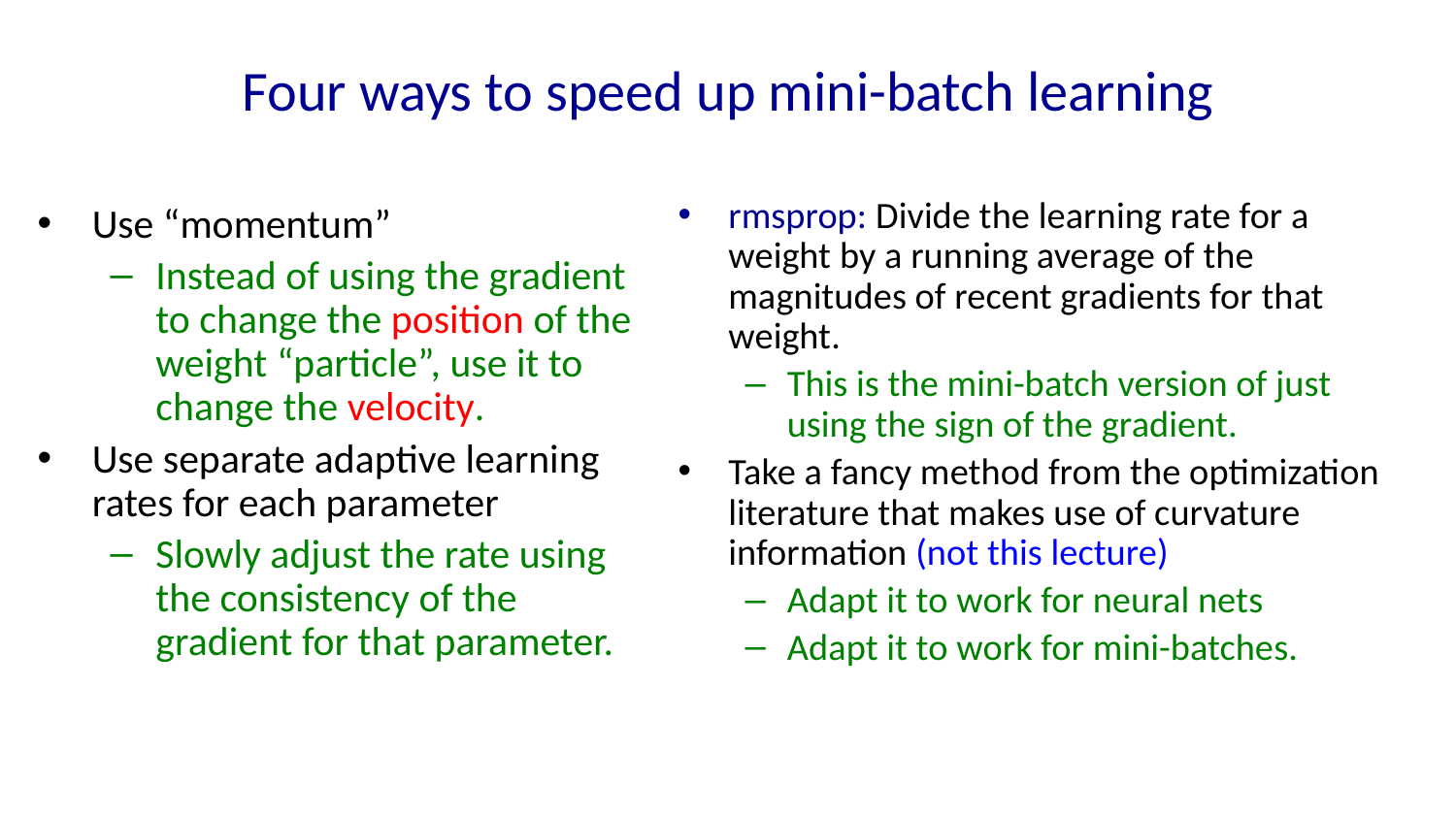

# Four ways to speed up mini-batch learning

rmsprop: Divide the learning rate for a weight by a running average of the magnitudes of recent gradients for that weight.
This is the mini-batch version of just using the sign of the gradient.
Take a fancy method from the optimization literature that makes use of curvature information (not this lecture)
Adapt it to work for neural nets
Adapt it to work for mini-batches.

Use “momentum”
Instead of using the gradient to change the position of the weight “particle”, use it to change the velocity.
Use separate adaptive learning rates for each parameter
Slowly adjust the rate using the consistency of the gradient for that parameter.